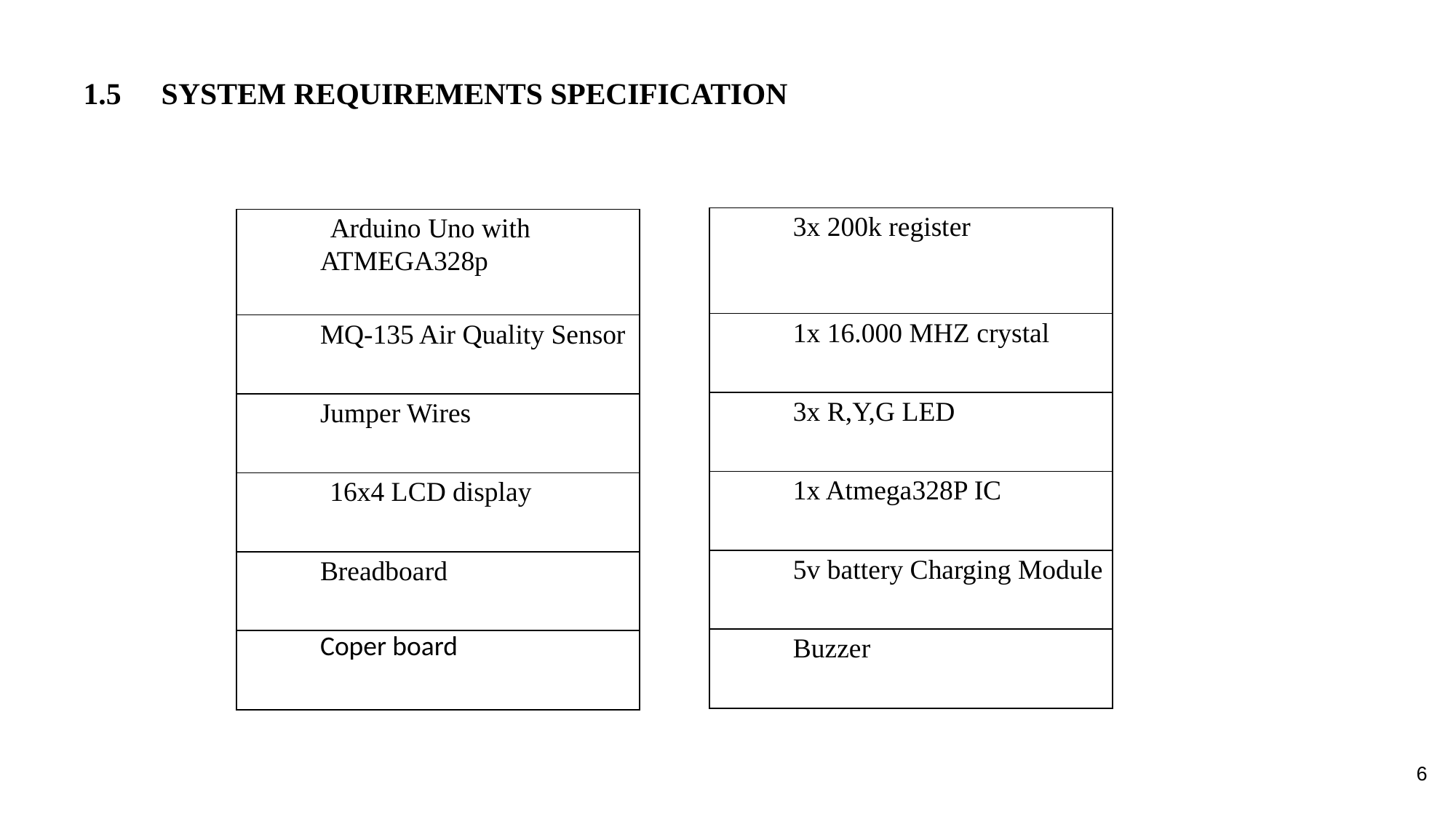

1.5	    SYSTEM REQUIREMENTS SPECIFICATION
| 3x 200k register |
| --- |
| 1x 16.000 MHZ crystal |
| 3x R,Y,G LED |
| 1x Atmega328P IC |
| 5v battery Charging Module |
| Buzzer |
| Arduino Uno with ATMEGA328p |
| --- |
| MQ-135 Air Quality Sensor |
| Jumper Wires |
| 16x4 LCD display |
| Breadboard |
| Coper board |
6